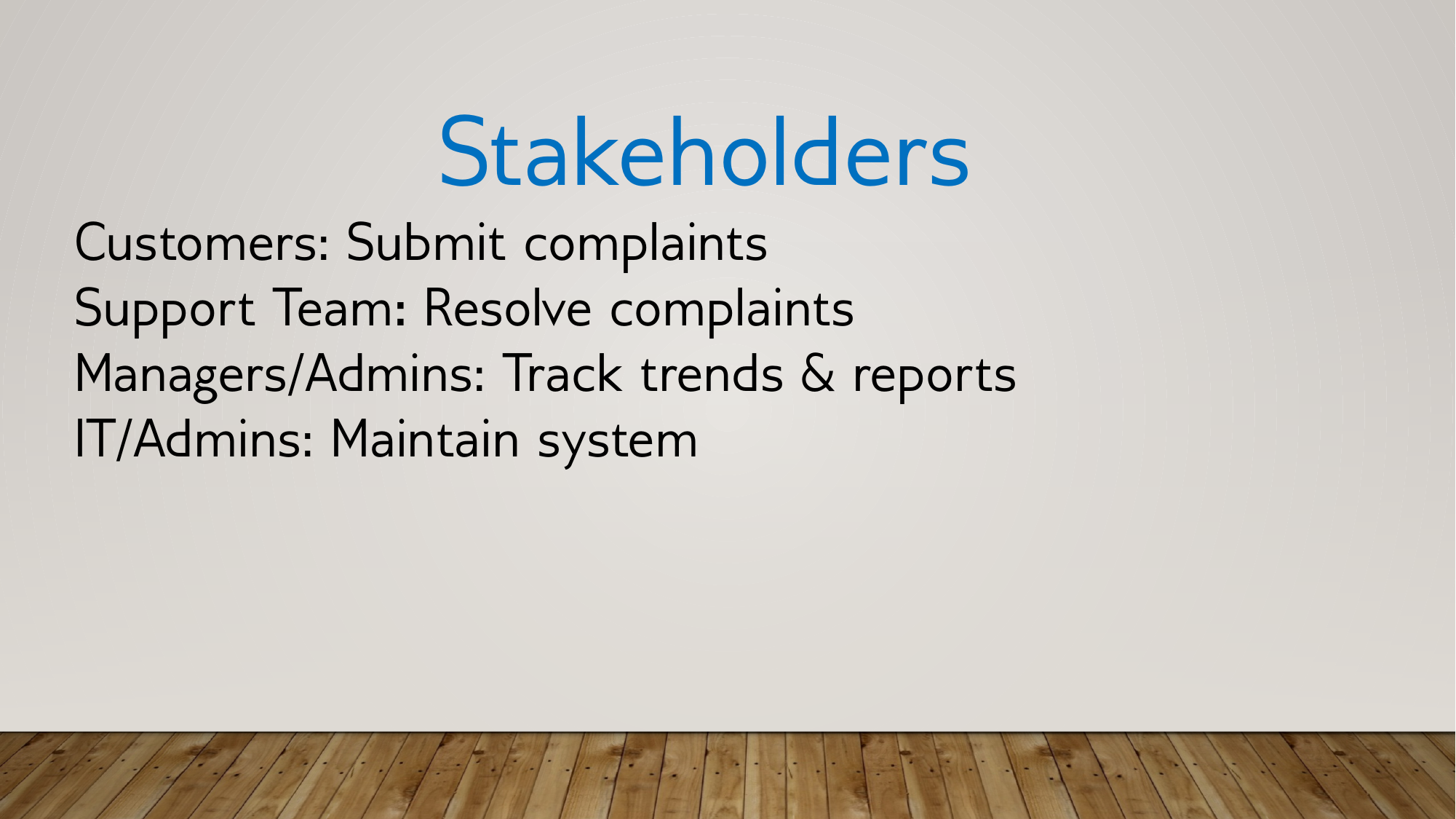

Stakeholders
Customers: Submit complaints
Support Team: Resolve complaints
Managers/Admins: Track trends & reports
IT/Admins: Maintain system